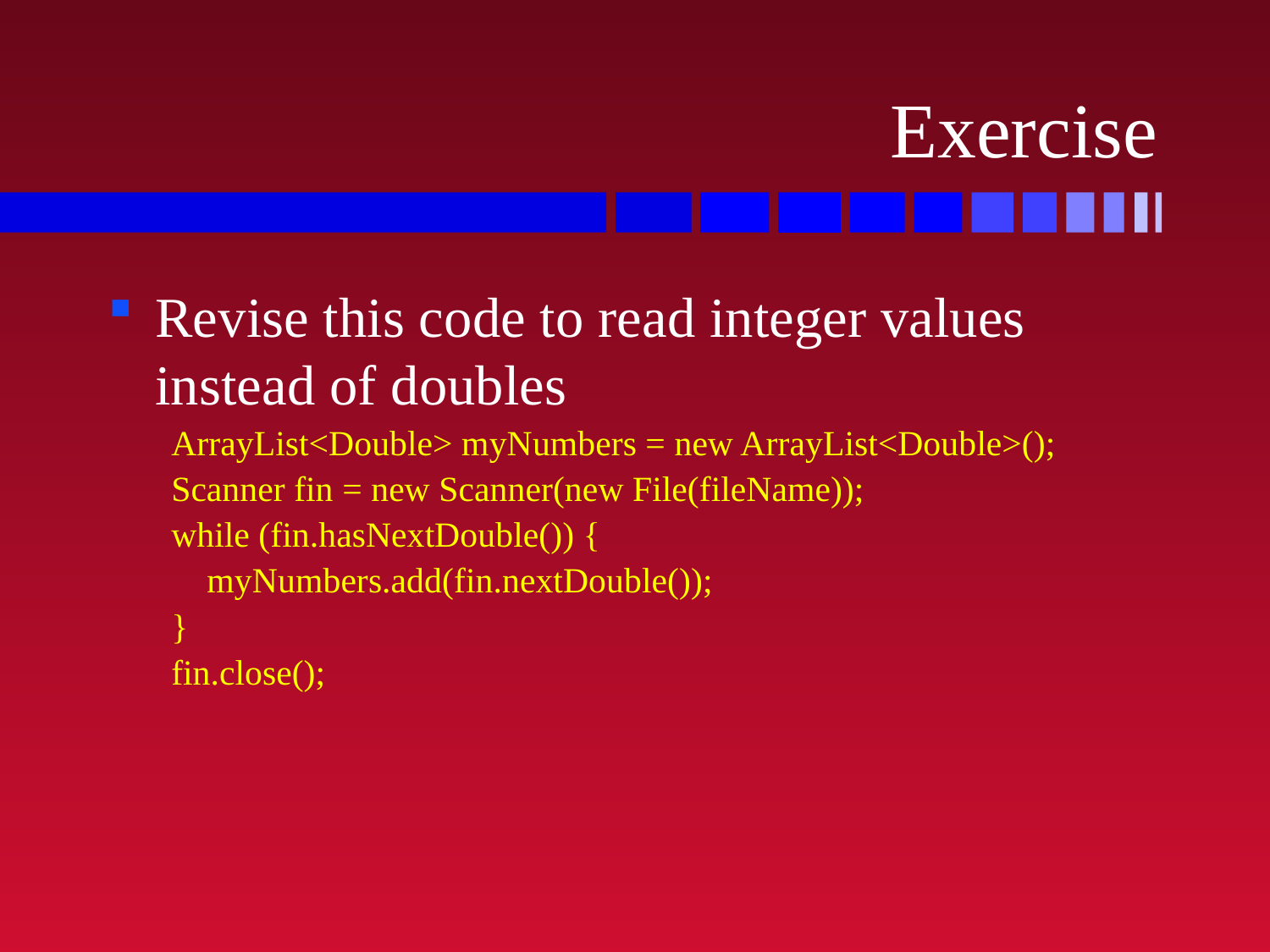

# Exercise
Revise this code to read integer values instead of doubles
ArrayList<Double> myNumbers = new ArrayList<Double>();
Scanner fin = new Scanner(new File(fileName));
while (fin.hasNextDouble()) {
    myNumbers.add(fin.nextDouble());
}
fin.close();